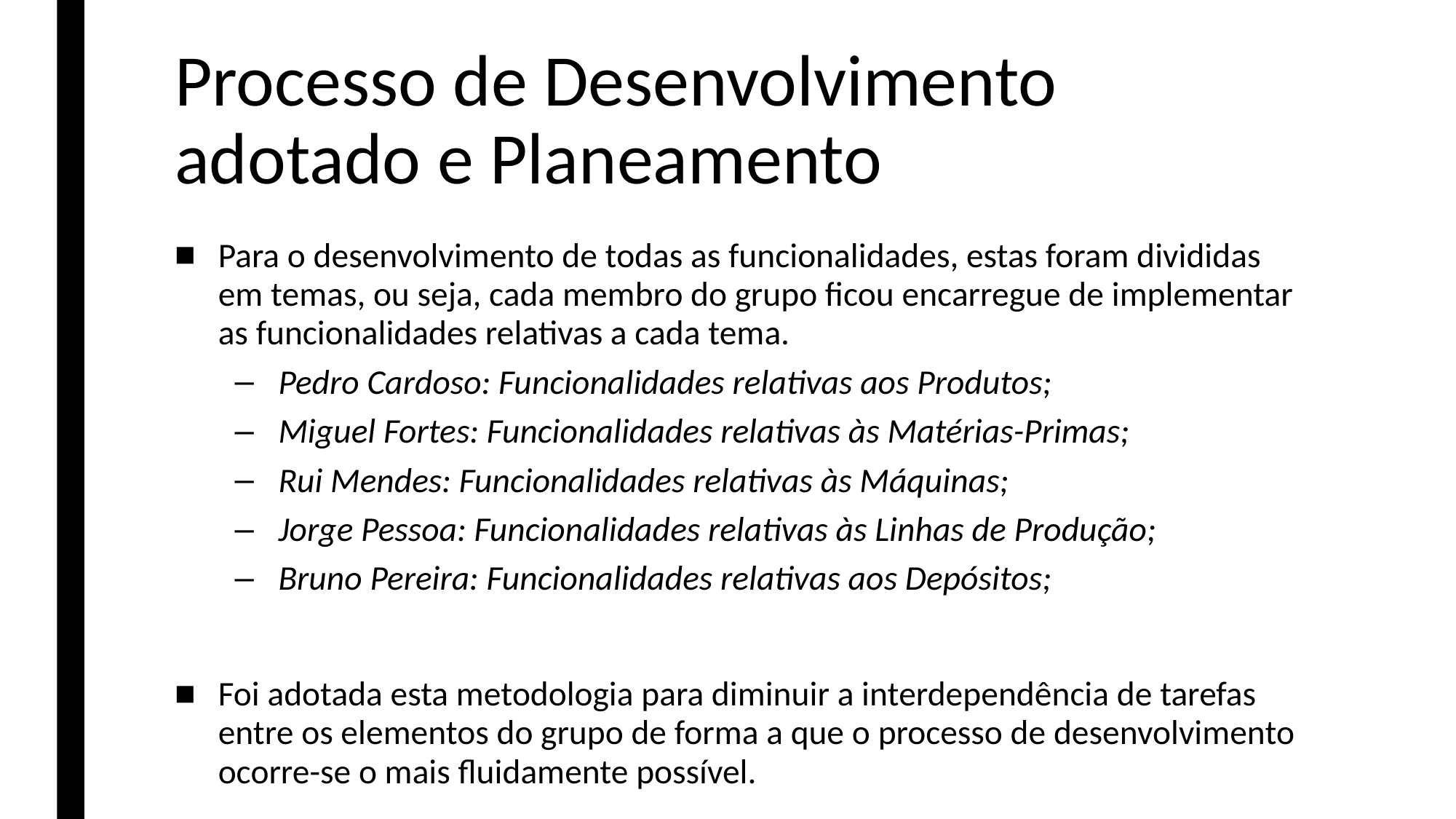

# Processo de Desenvolvimento adotado e Planeamento
Para o desenvolvimento de todas as funcionalidades, estas foram divididas em temas, ou seja, cada membro do grupo ficou encarregue de implementar as funcionalidades relativas a cada tema.
Pedro Cardoso: Funcionalidades relativas aos Produtos;
Miguel Fortes: Funcionalidades relativas às Matérias-Primas;
Rui Mendes: Funcionalidades relativas às Máquinas;
Jorge Pessoa: Funcionalidades relativas às Linhas de Produção;
Bruno Pereira: Funcionalidades relativas aos Depósitos;

Foi adotada esta metodologia para diminuir a interdependência de tarefas entre os elementos do grupo de forma a que o processo de desenvolvimento ocorre-se o mais fluidamente possível.